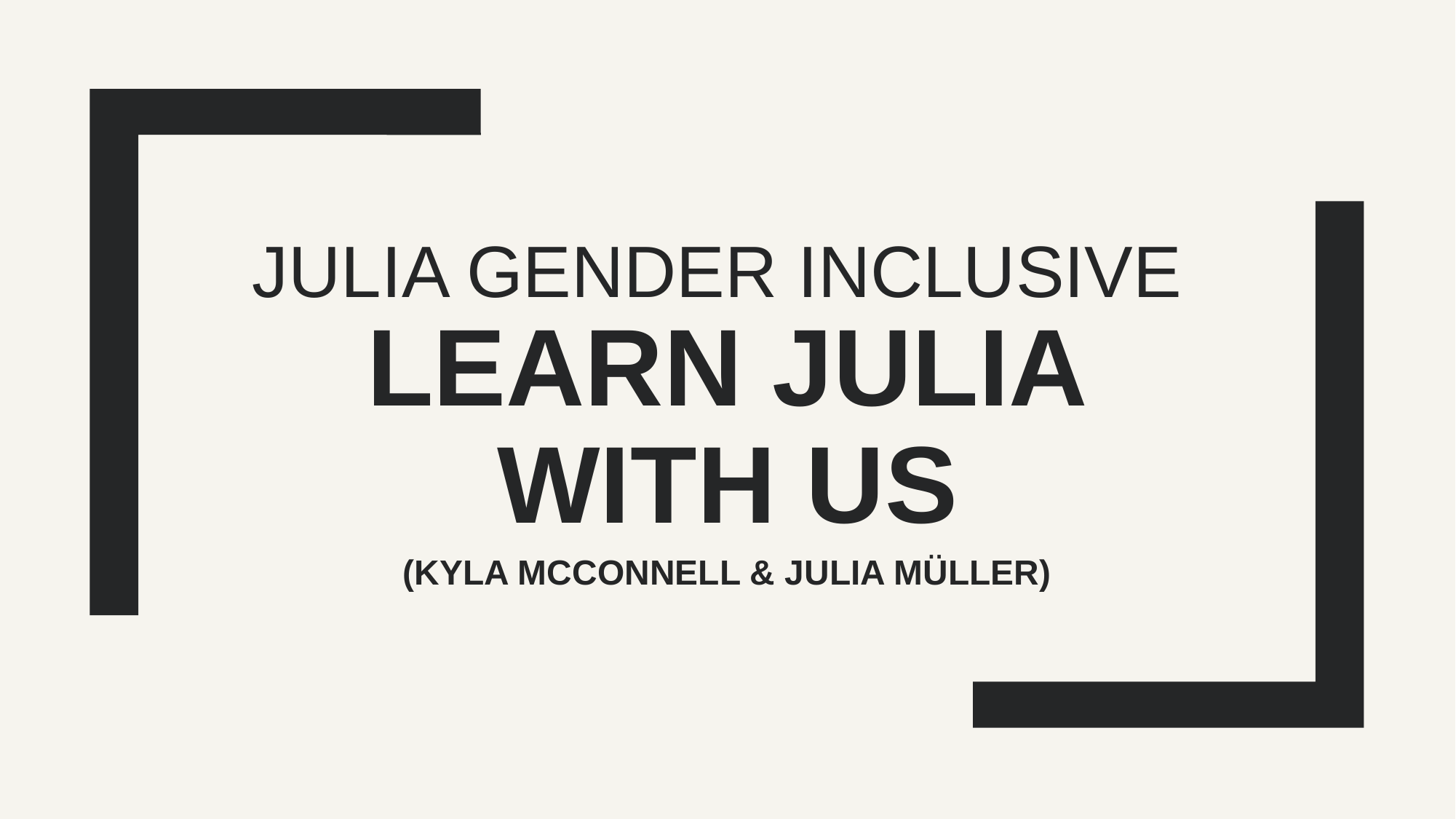

# Julia Gender Inclusive Learn Julia With Us
(KYLA MCCONNELL & JULIA MÜLLER)